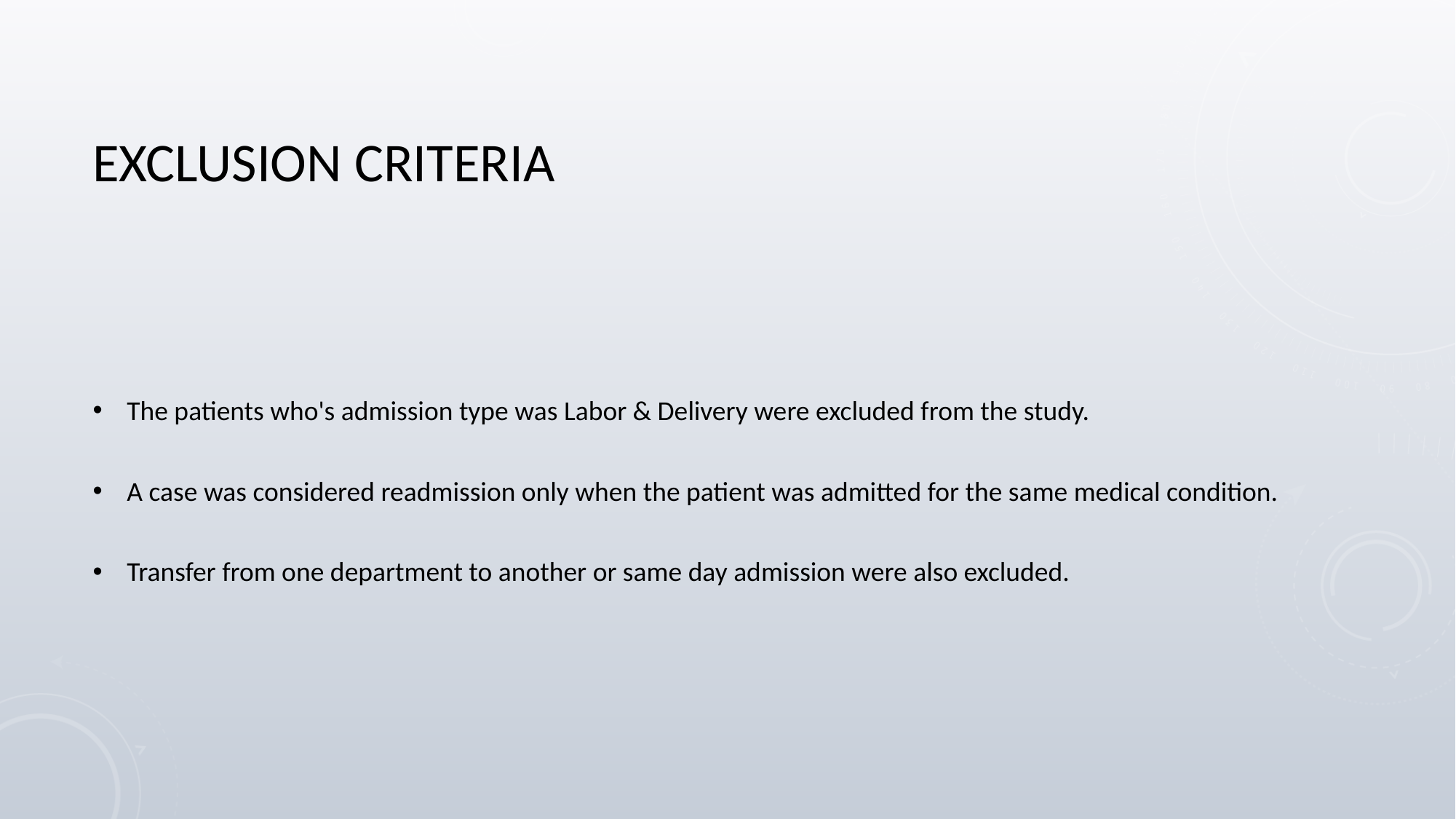

# Exclusion criteria
The patients who's admission type was Labor & Delivery were excluded from the study.
A case was considered readmission only when the patient was admitted for the same medical condition.
Transfer from one department to another or same day admission were also excluded.